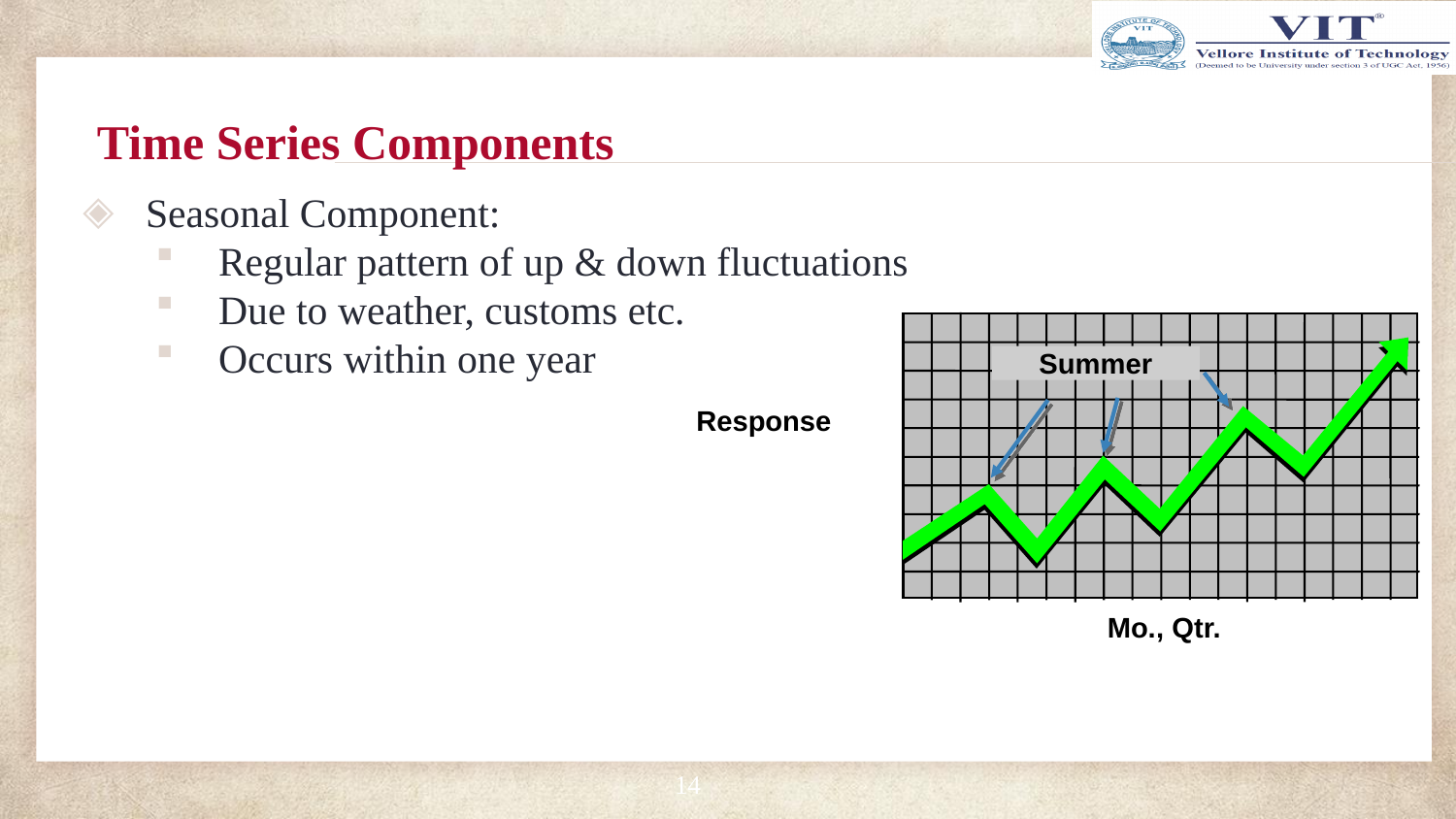

# Time Series Components
Seasonal Component:
Regular pattern of up & down fluctuations
Due to weather, customs etc.
Occurs within one year

Summer

Response

Mo., Qtr.

14